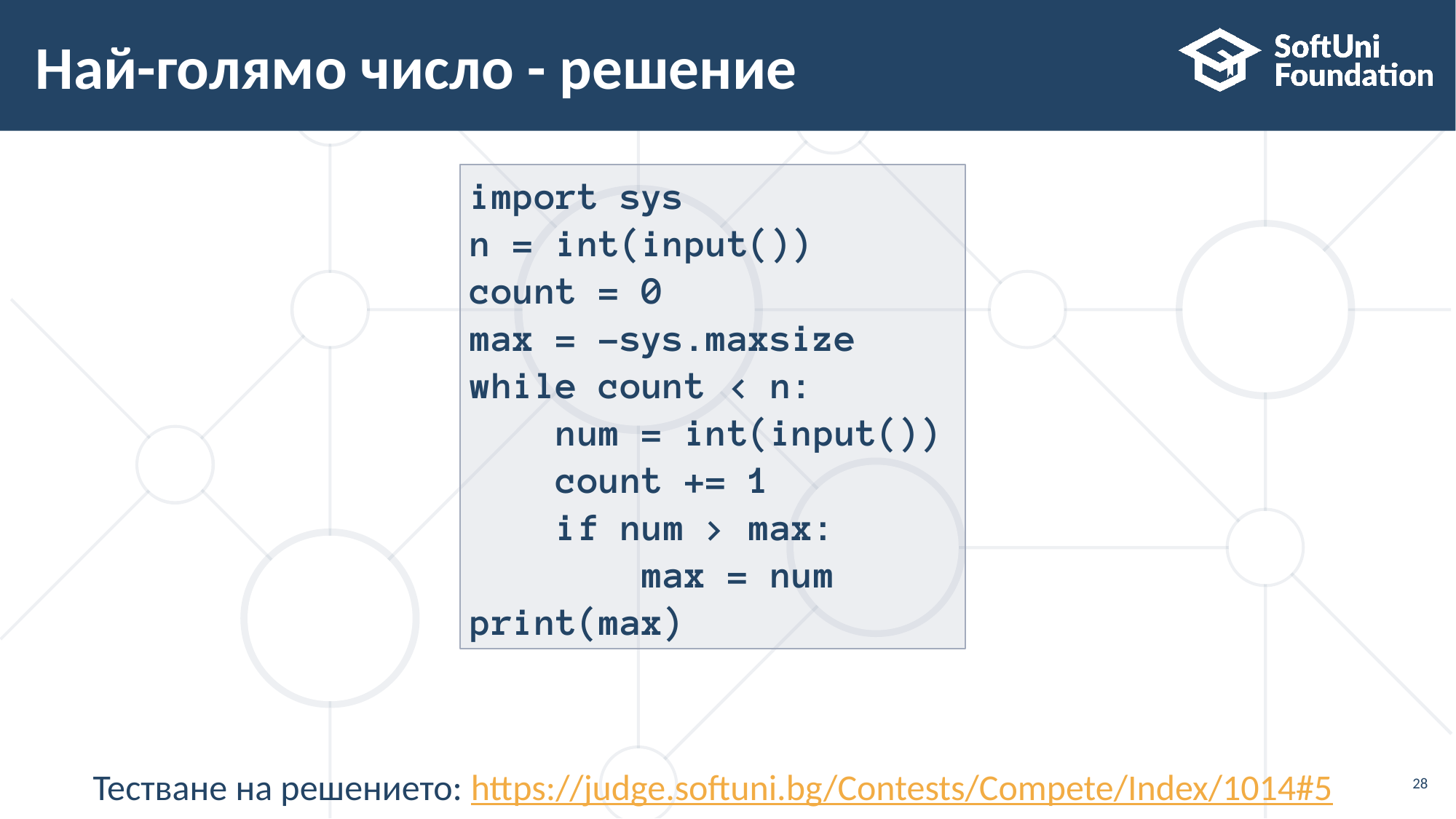

# Най-голямо число - решение
import sys
n = int(input())
count = 0
max = -sys.maxsize
while count < n:
    num = int(input())
    count += 1
    if num > max:
        max = num
print(max)
Тестване на решението: https://judge.softuni.bg/Contests/Compete/Index/1014#5
28